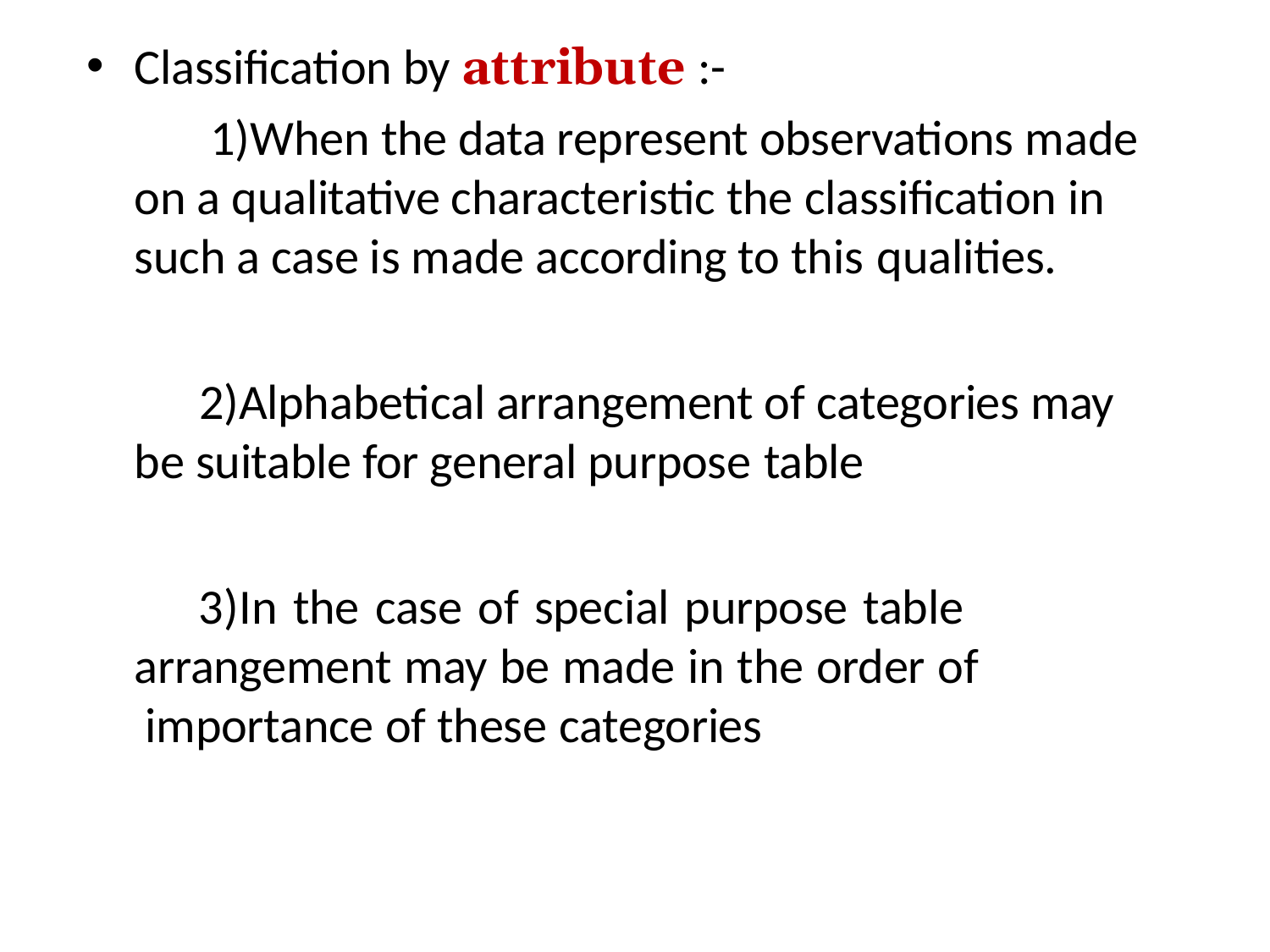

Classification by attribute :-
When the data represent observations made  on a qualitative characteristic the classification in  such a case is made according to this qualities.

Alphabetical arrangement of categories may  be suitable for general purpose table

In the case of special purpose table  arrangement may be made in the order of  importance of these categories